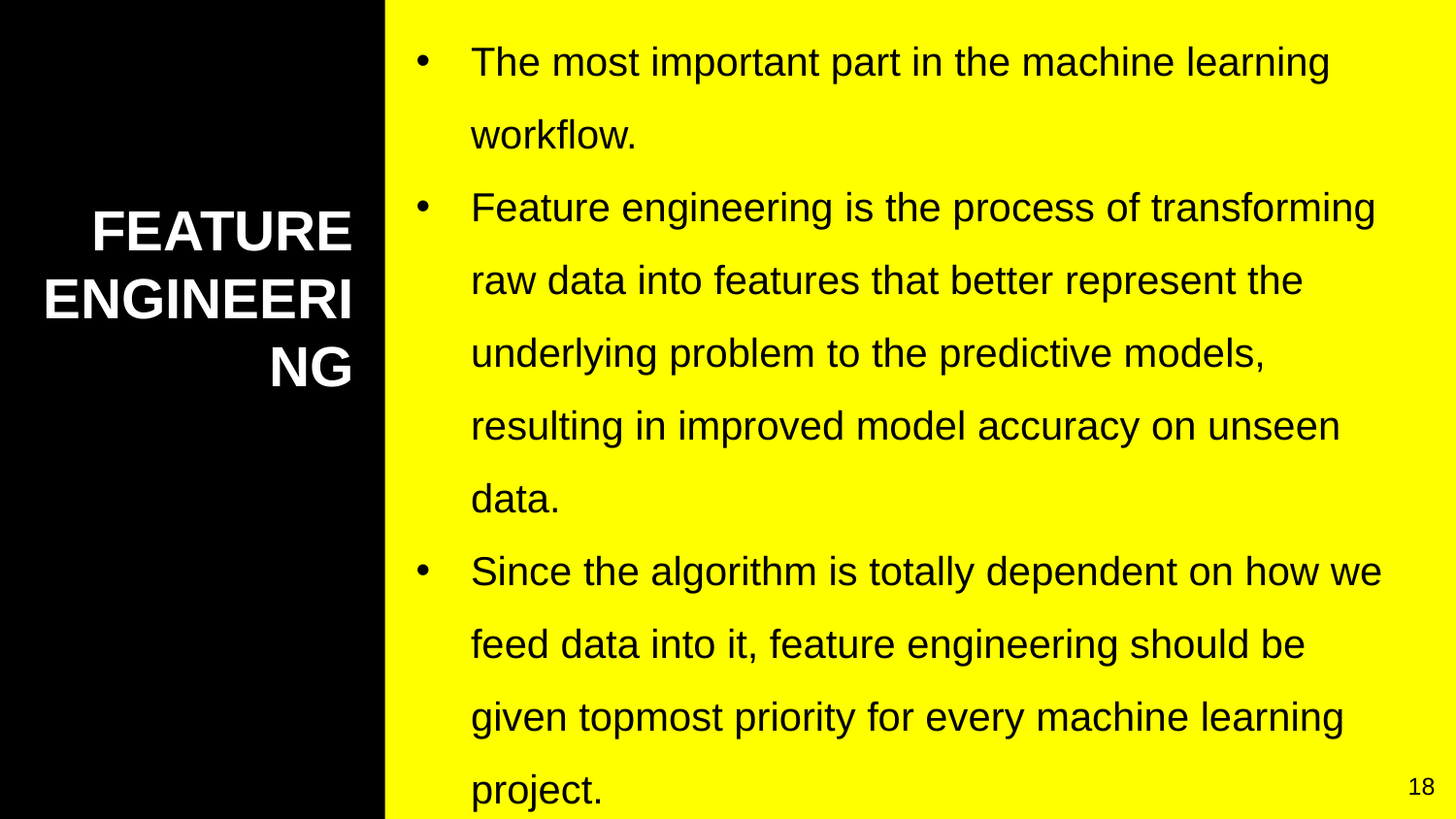

The most important part in the machine learning workflow.
Feature engineering is the process of transforming raw data into features that better represent the underlying problem to the predictive models, resulting in improved model accuracy on unseen data.
Since the algorithm is totally dependent on how we feed data into it, feature engineering should be given topmost priority for every machine learning project.
# FEATURE ENGINEERING
18